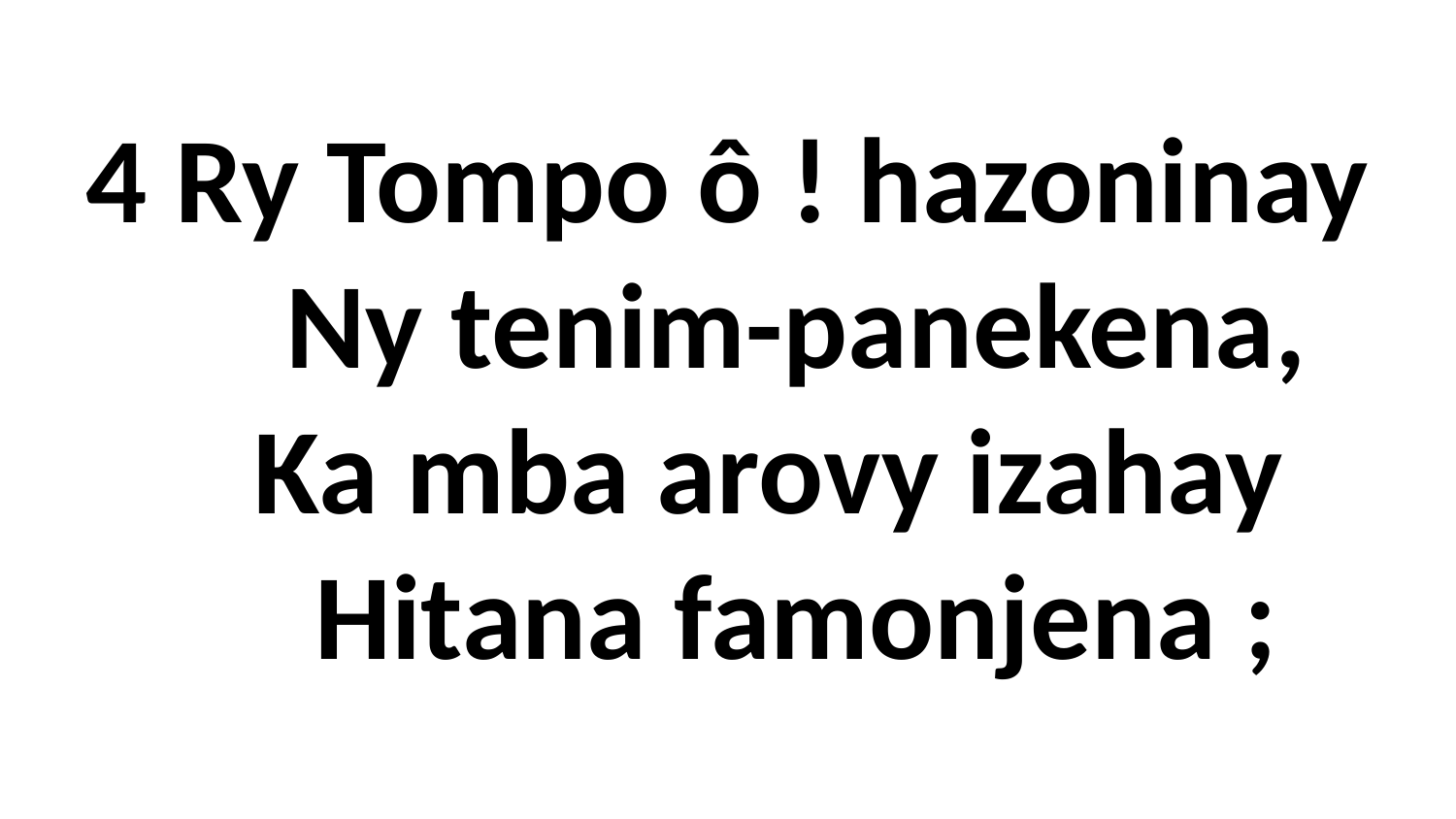

4 Ry Tompo ô ! hazoninay
     Ny tenim-panekena,
   Ka mba arovy izahay
     Hitana famonjena ;